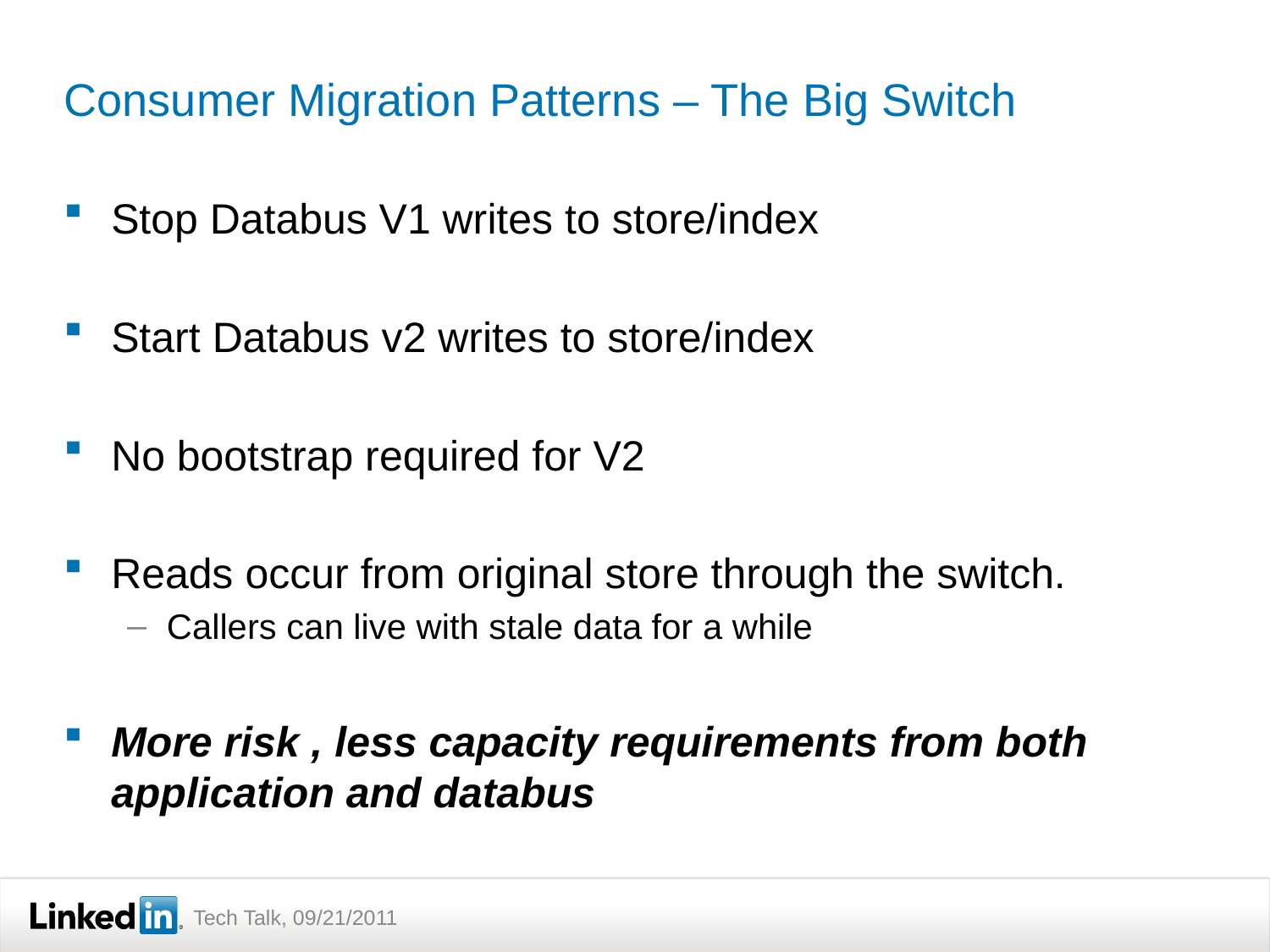

# Consumer Migration Patterns – The Big Switch
Stop Databus V1 writes to store/index

Start Databus v2 writes to store/index

No bootstrap required for V2

Reads occur from original store through the switch.
Callers can live with stale data for a while

More risk , less capacity requirements from both application and databus